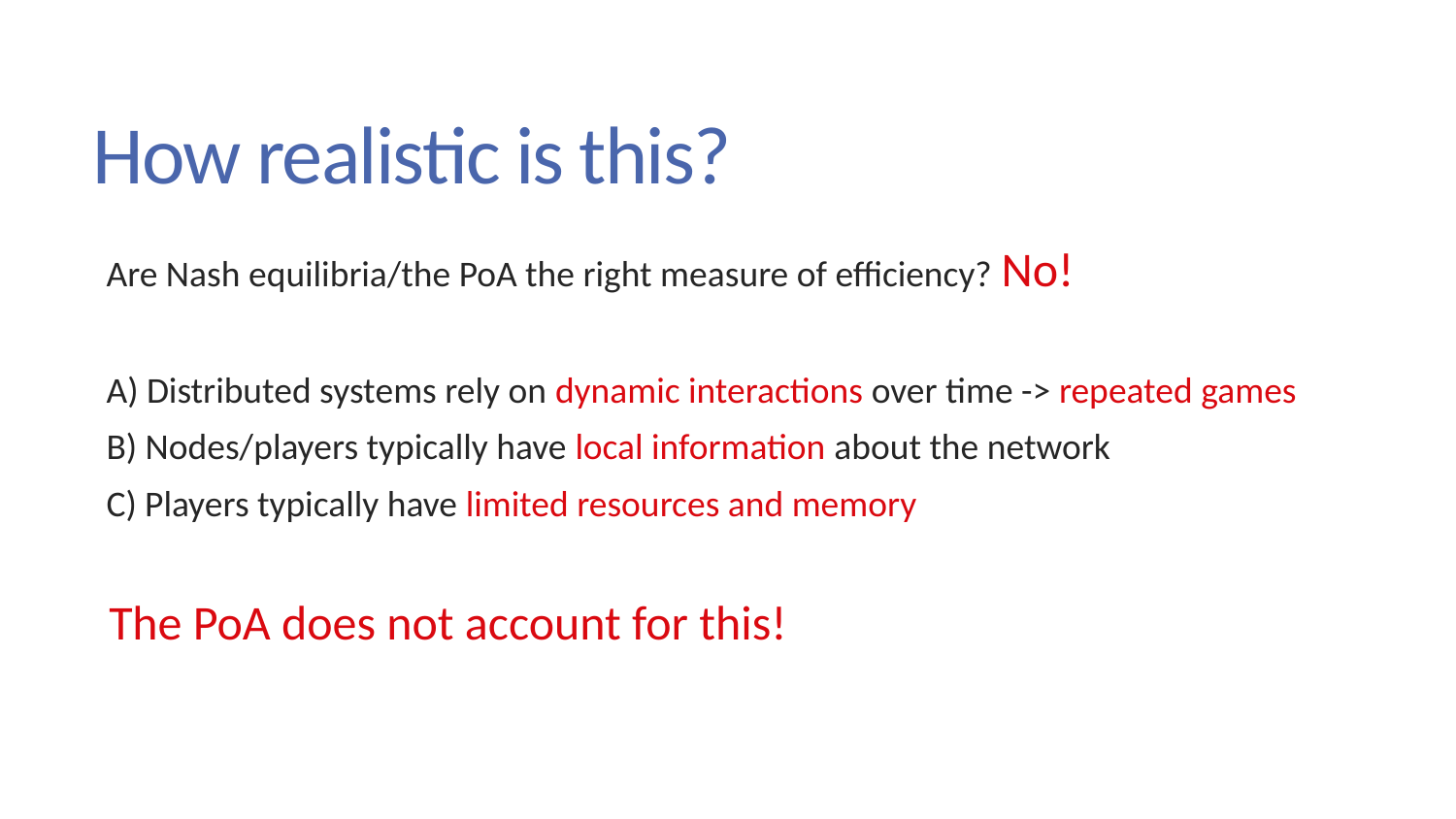

# How realistic is this?
Are Nash equilibria/the PoA the right measure of efficiency? No!

A) Distributed systems rely on dynamic interactions over time -> repeated games
B) Nodes/players typically have local information about the network
C) Players typically have limited resources and memory

The PoA does not account for this!